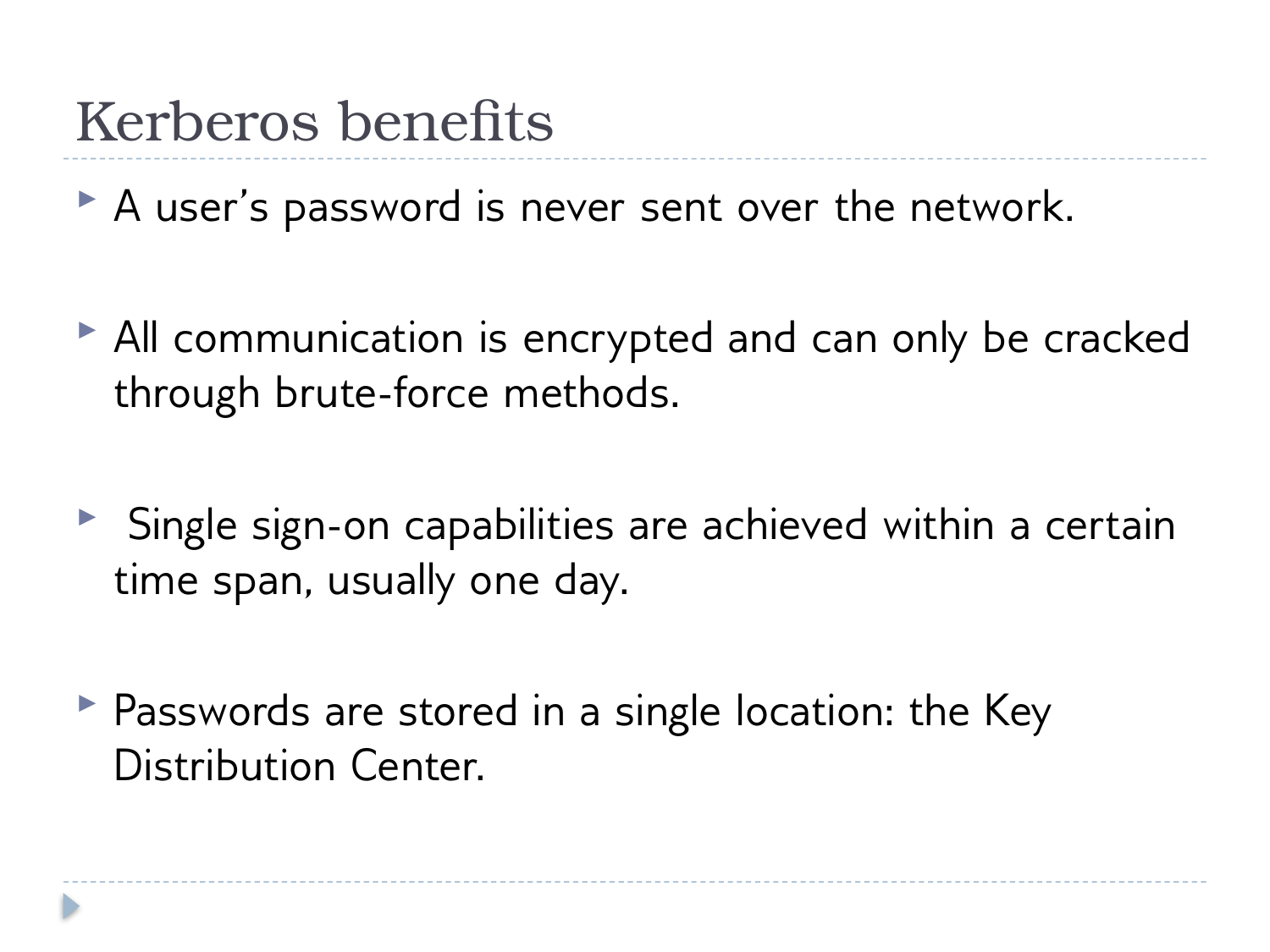

# Kerberos benefits
A user’s password is never sent over the network.

All communication is encrypted and can only be cracked through brute-force methods.

 Single sign-on capabilities are achieved within a certain time span, usually one day.

Passwords are stored in a single location: the Key Distribution Center.